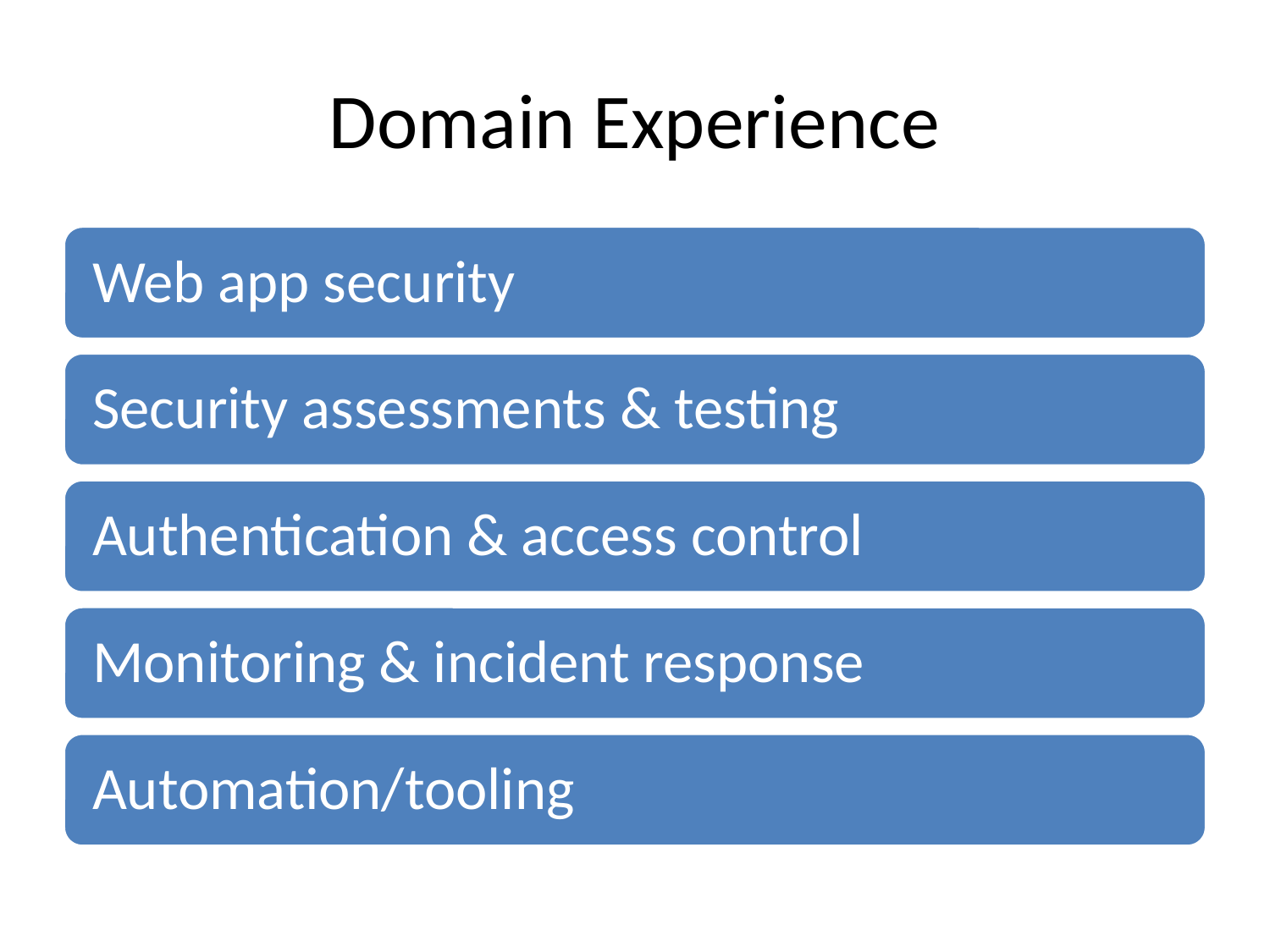

# Domain Experience
Web app security
Security assessments & testing
Authentication & access control
Monitoring & incident response
Automation/tooling